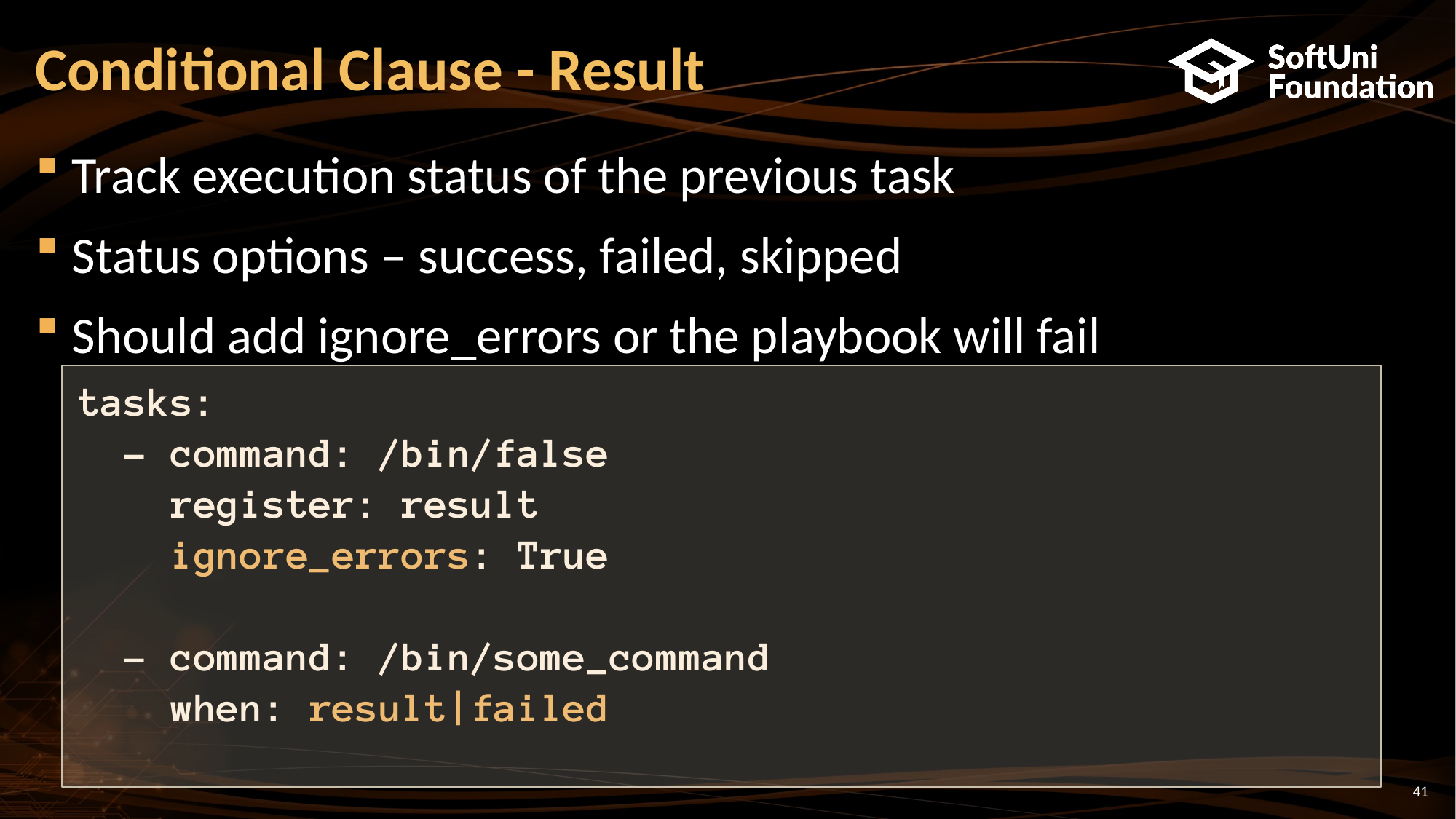

# Conditional Clause - Result
Track execution status of the previous task
Status options – success, failed, skipped
Should add ignore_errors or the playbook will fail

tasks:
  - command: /bin/false
    register: result
    ignore_errors: True

  - command: /bin/some_command
    when: result|failed
41